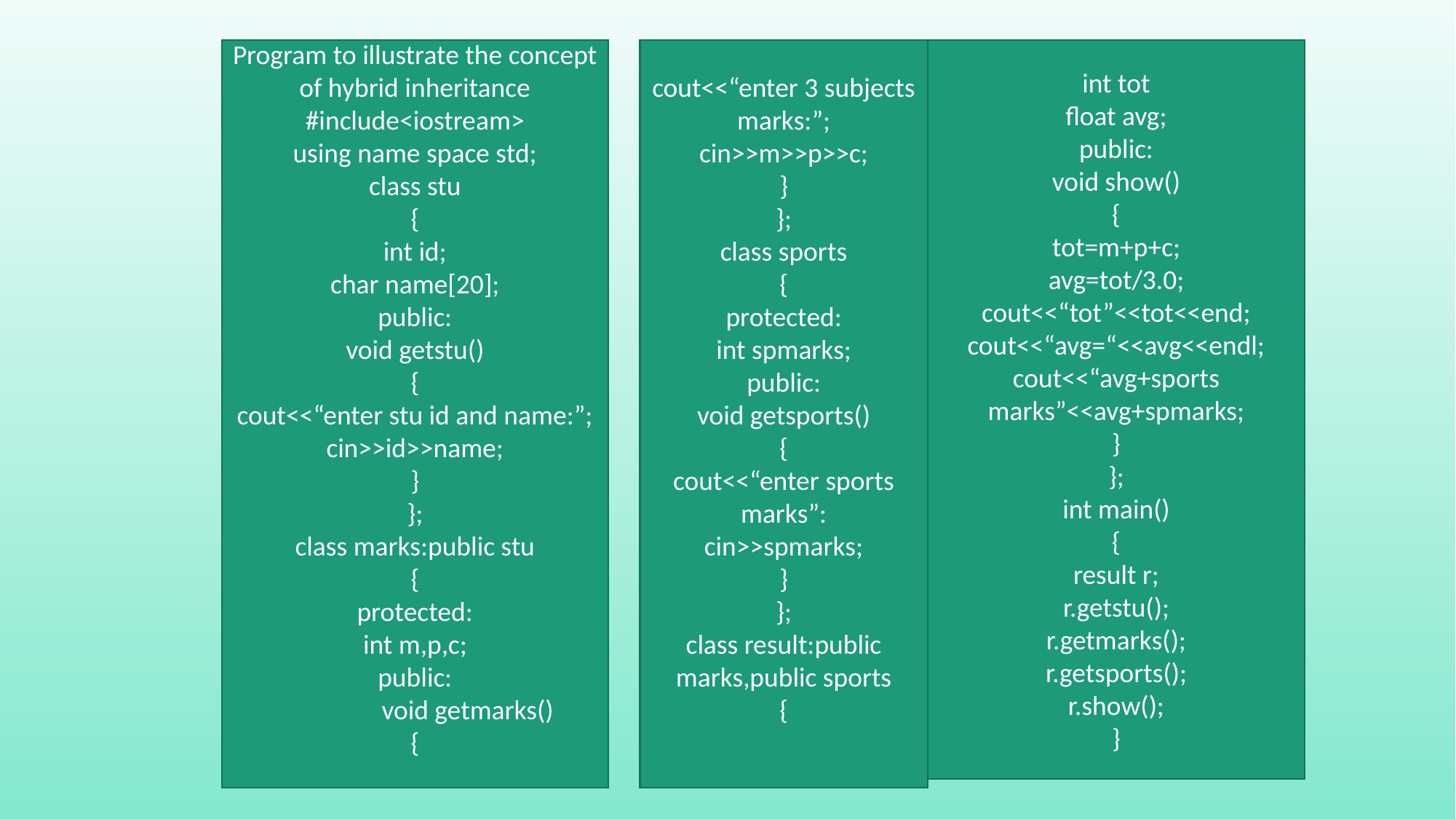

Program to illustrate the concept of hybrid inheritance
#include<iostream>
using name space std;
class stu
{
int id;
char name[20];
public:
void getstu()
{
cout<<“enter stu id and name:”;
cin>>id>>name;
}
};
class marks:public stu
{
protected:
int m,p,c;
public:
                 void getmarks()
{

cout<<“enter 3 subjects marks:”;
cin>>m>>p>>c;
}
};
class sports
{
protected:
int spmarks;
public:
void getsports()
{
cout<<“enter sports marks”:
cin>>spmarks;
}
};
class result:public marks,public sports
{

int tot
float avg;
public:
void show()
{
tot=m+p+c;
avg=tot/3.0;
cout<<“tot”<<tot<<end;
cout<<“avg=“<<avg<<endl;
cout<<“avg+sports marks”<<avg+spmarks;
}
};
int main()
{
result r;
r.getstu();
r.getmarks();
r.getsports();
r.show();
}